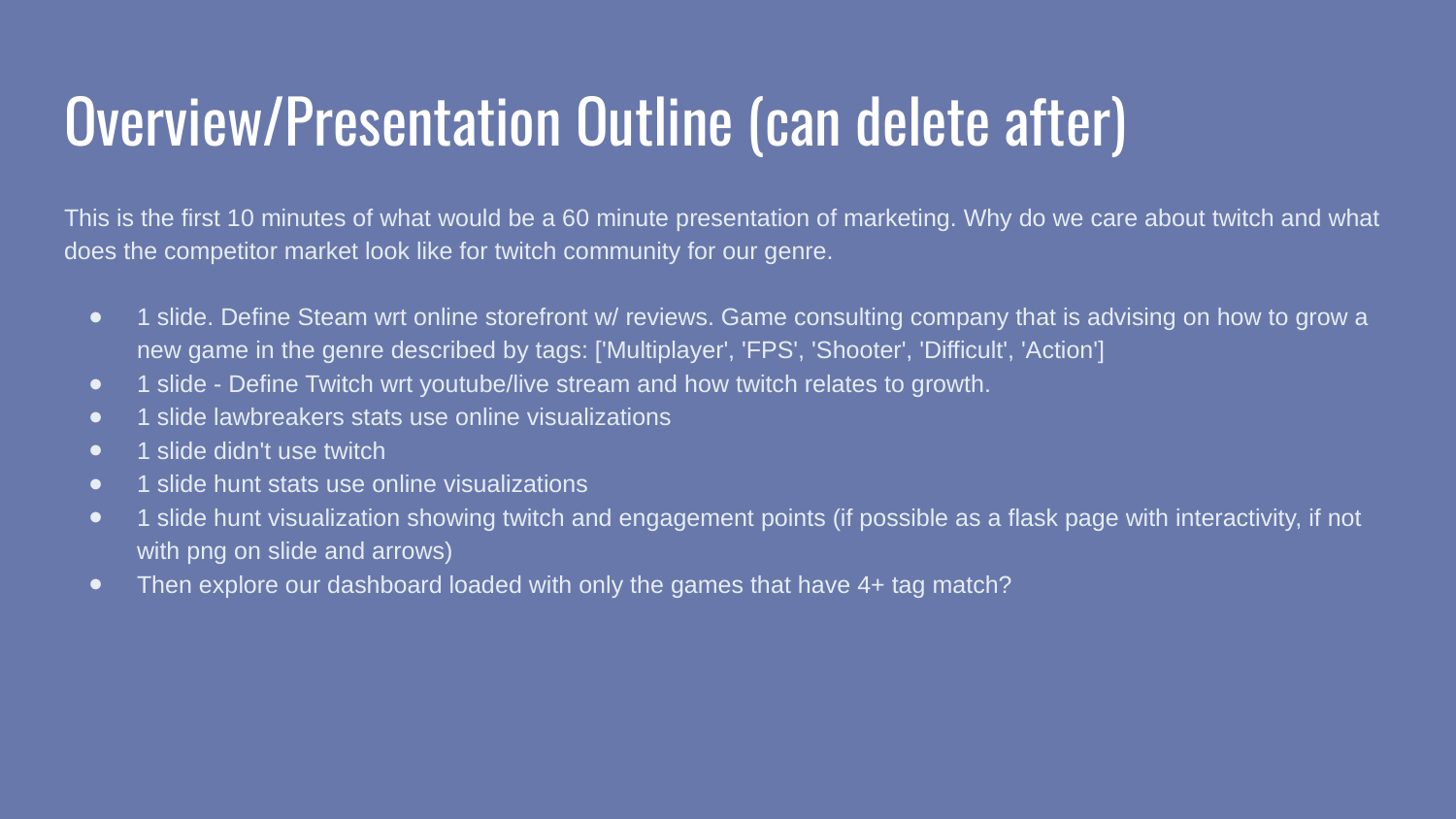

# Overview/Presentation Outline (can delete after)
This is the first 10 minutes of what would be a 60 minute presentation of marketing. Why do we care about twitch and what does the competitor market look like for twitch community for our genre.
1 slide. Define Steam wrt online storefront w/ reviews. Game consulting company that is advising on how to grow a new game in the genre described by tags: ['Multiplayer', 'FPS', 'Shooter', 'Difficult', 'Action']
1 slide - Define Twitch wrt youtube/live stream and how twitch relates to growth.
1 slide lawbreakers stats use online visualizations
1 slide didn't use twitch
1 slide hunt stats use online visualizations
1 slide hunt visualization showing twitch and engagement points (if possible as a flask page with interactivity, if not with png on slide and arrows)
Then explore our dashboard loaded with only the games that have 4+ tag match?